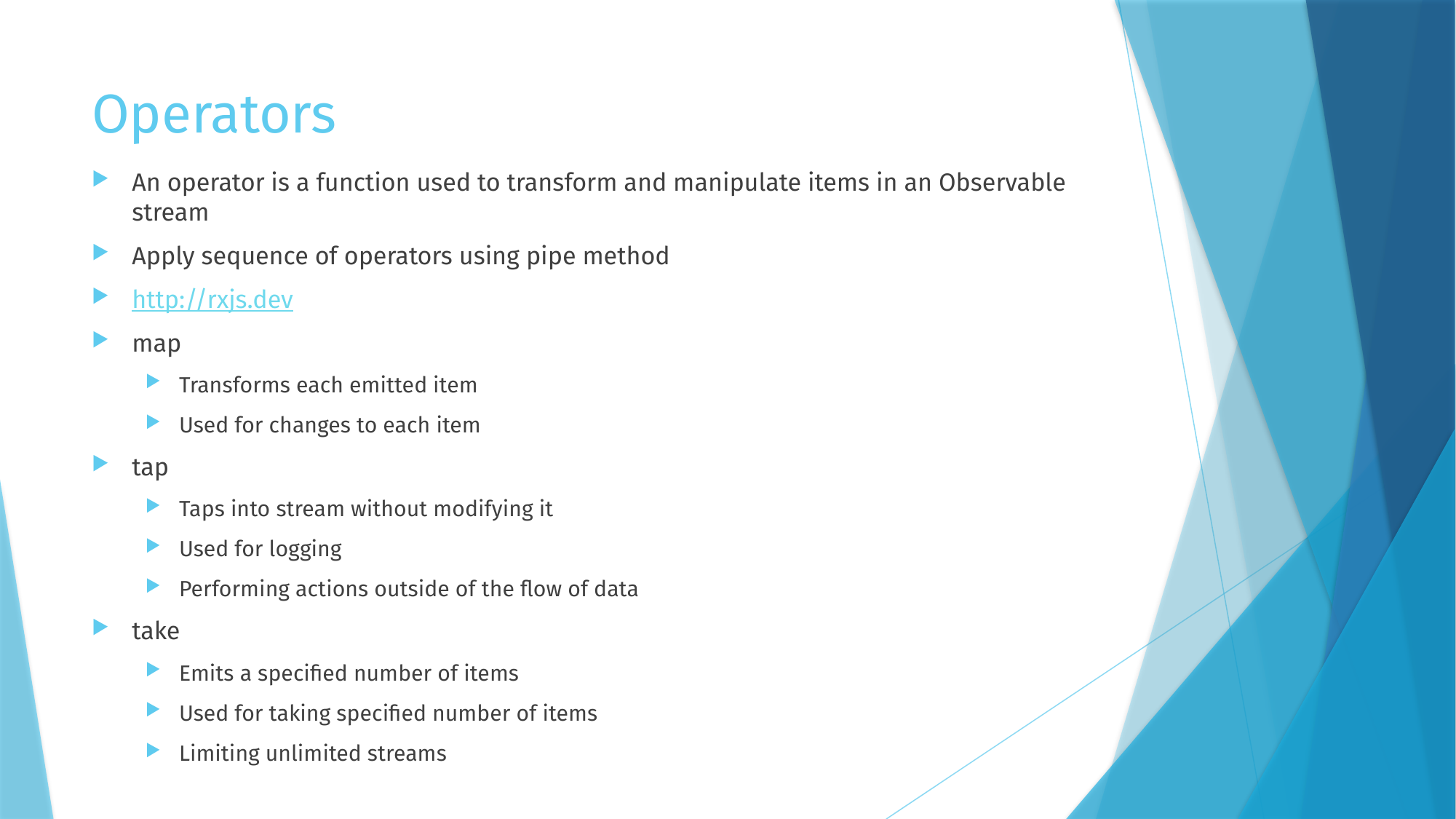

# Operators
An operator is a function used to transform and manipulate items in an Observable stream
Apply sequence of operators using pipe method
http://rxjs.dev
map
Transforms each emitted item
Used for changes to each item
tap
Taps into stream without modifying it
Used for logging
Performing actions outside of the flow of data
take
Emits a specified number of items
Used for taking specified number of items
Limiting unlimited streams